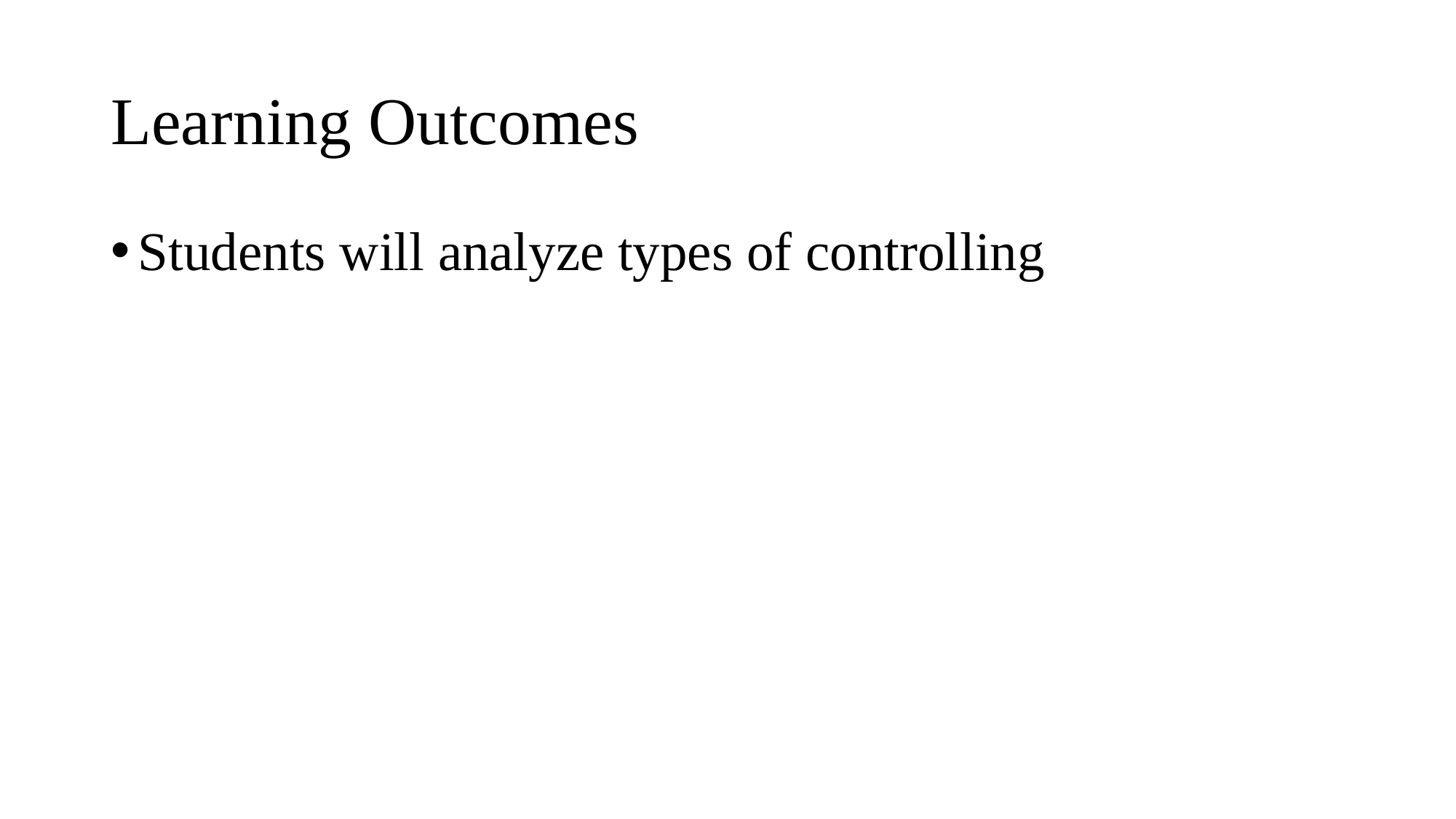

# Learning Outcomes
Students will analyze types of controlling